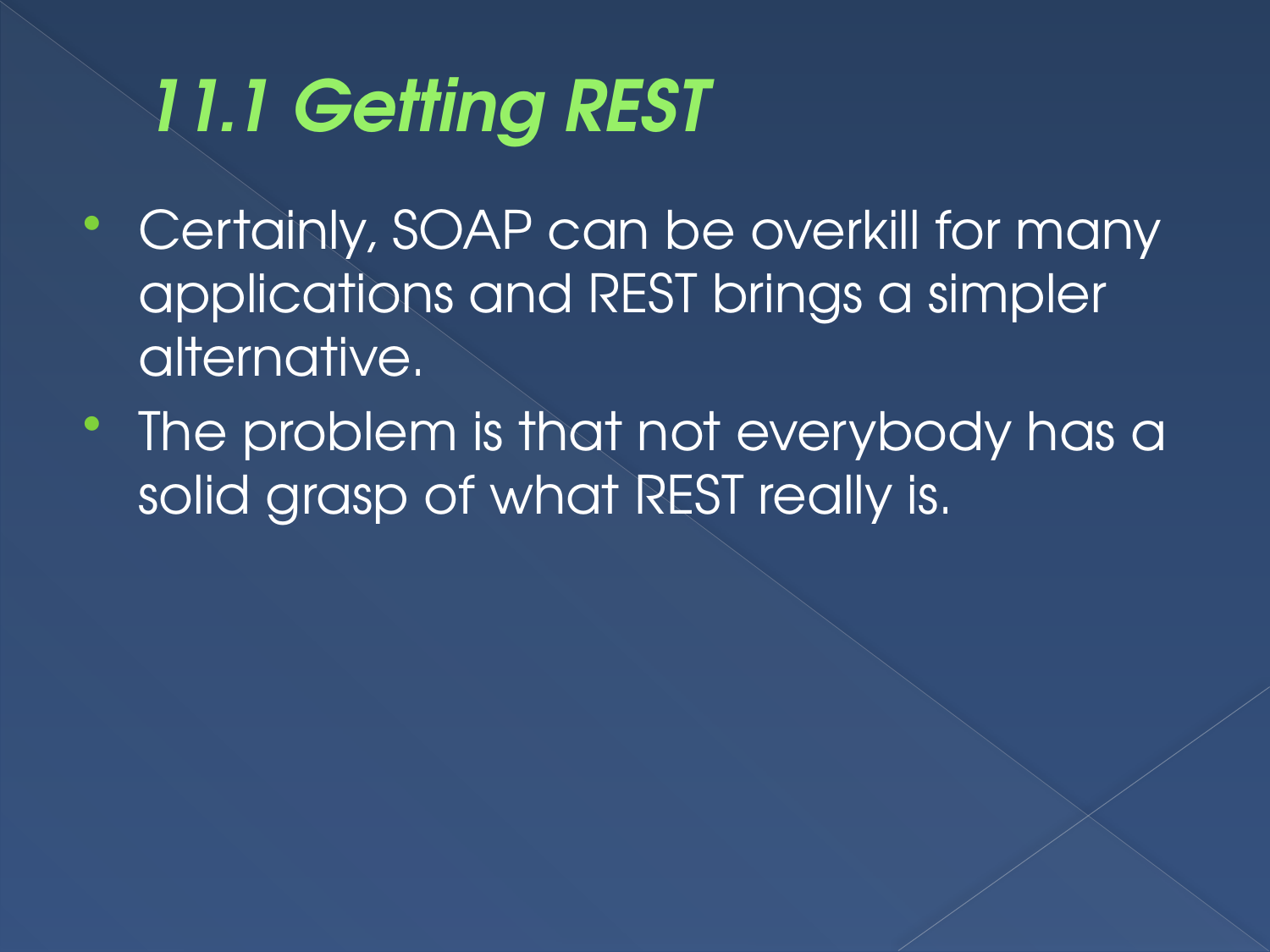

# 11.1 Getting REST
Certainly, SOAP can be overkill for many applications and REST brings a simpler alternative.
The problem is that not everybody has a solid grasp of what REST really is.